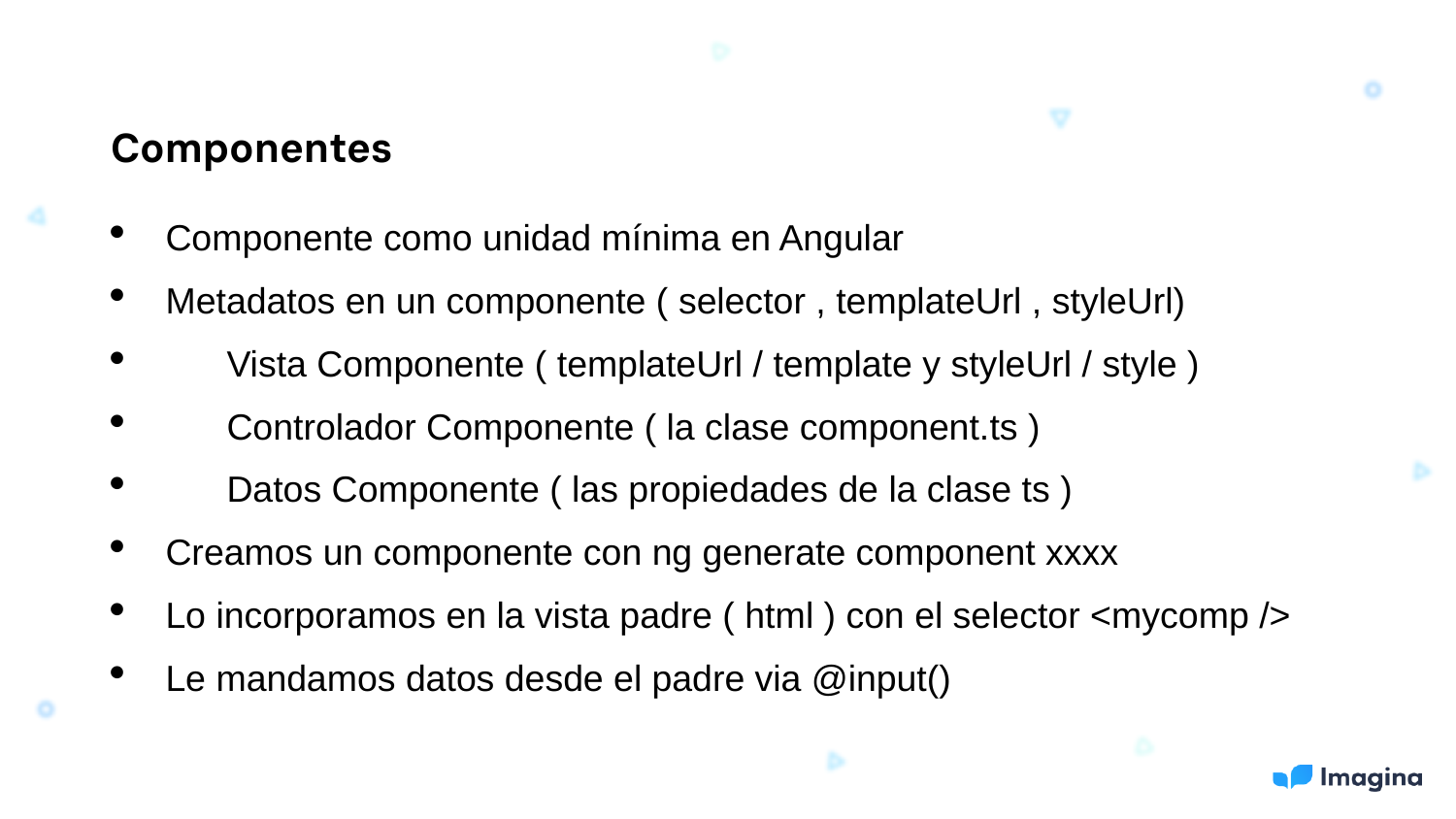

Componentes
Componente como unidad mínima en Angular
Metadatos en un componente ( selector , templateUrl , styleUrl)
      Vista Componente ( templateUrl / template y styleUrl / style )
      Controlador Componente ( la clase component.ts )
      Datos Componente ( las propiedades de la clase ts )
Creamos un componente con ng generate component xxxx
Lo incorporamos en la vista padre ( html ) con el selector <mycomp />
Le mandamos datos desde el padre via @input()